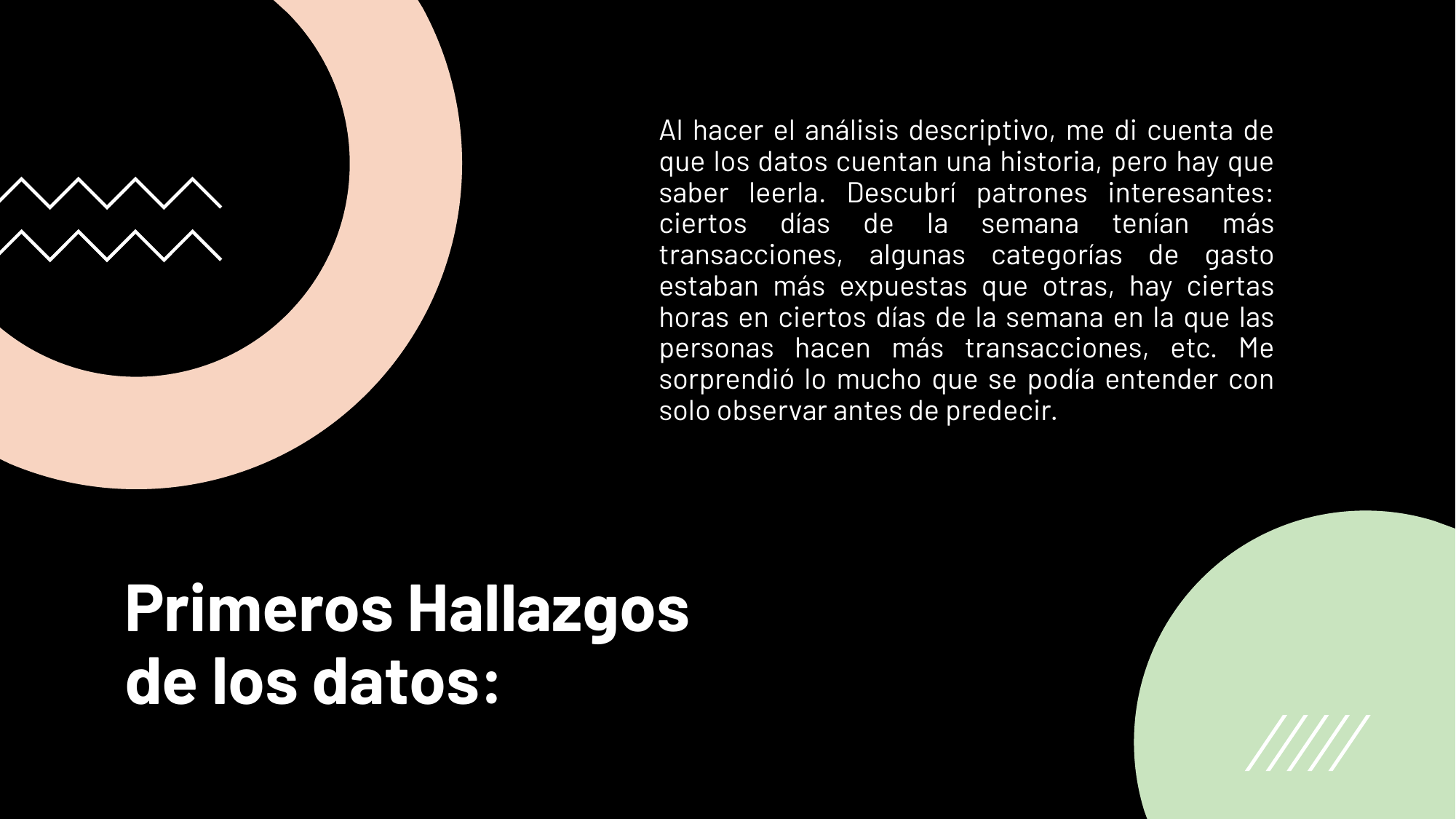

Al hacer el análisis descriptivo, me di cuenta de que los datos cuentan una historia, pero hay que saber leerla. Descubrí patrones interesantes: ciertos días de la semana tenían más transacciones, algunas categorías de gasto estaban más expuestas que otras, hay ciertas horas en ciertos días de la semana en la que las personas hacen más transacciones, etc. Me sorprendió lo mucho que se podía entender con solo observar antes de predecir.

# Primeros Hallazgos de los datos: